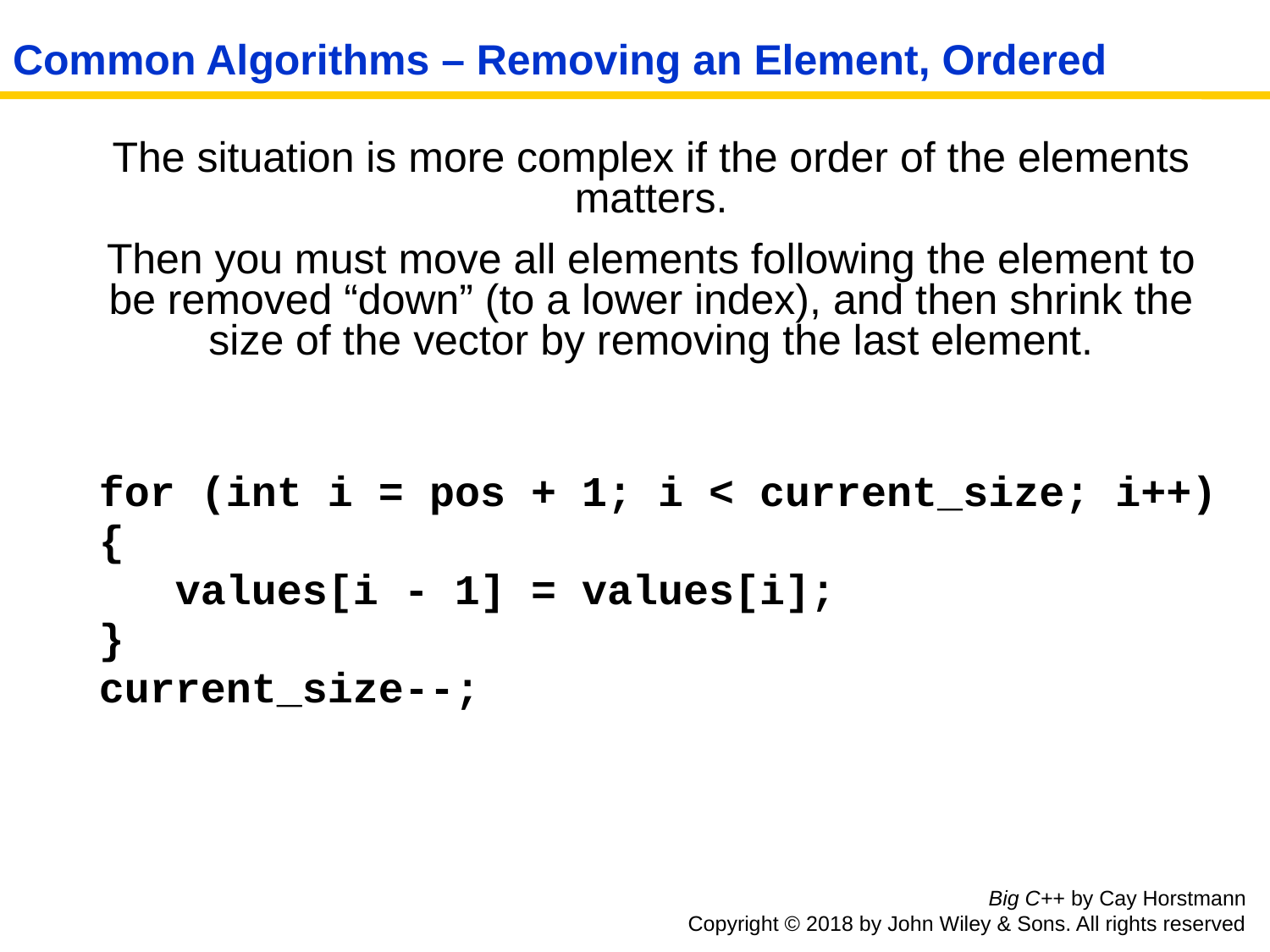

# Common Algorithms – Removing an Element, Ordered
	The situation is more complex if the order of the elements matters.

	Then you must move all elements following the element to be removed “down” (to a lower index), and then shrink the size of the vector by removing the last element.

for (int i = pos + 1; i < current_size; i++)
{
   values[i - 1] = values[i];
}
current_size--;
Big C++ by Cay Horstmann
Copyright © 2018 by John Wiley & Sons. All rights reserved